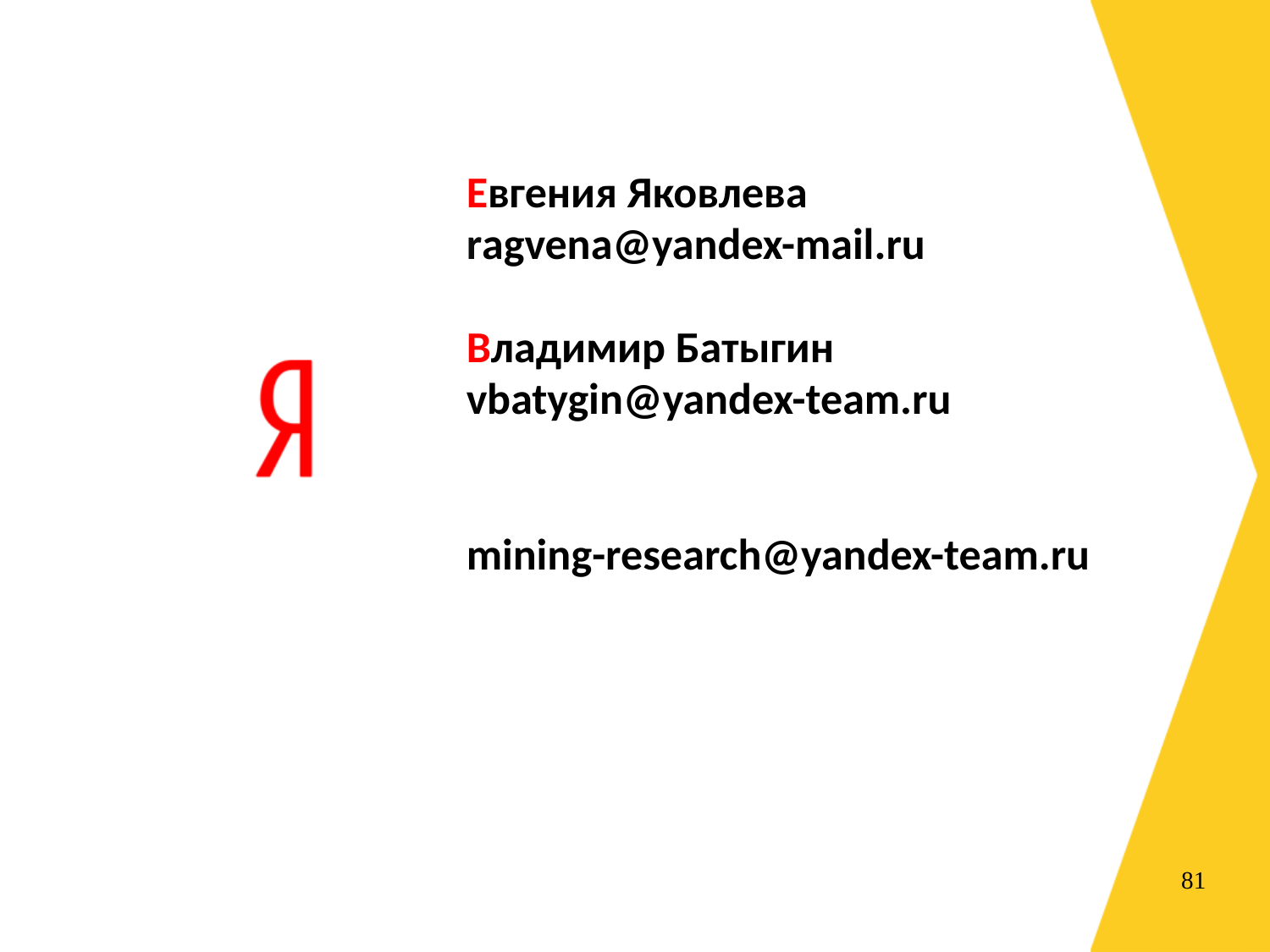

Евгения Яковлева
ragvena@yandex-mail.ru

Владимир Батыгин
vbatygin@yandex-team.ru

mining-research@yandex-team.ru
81